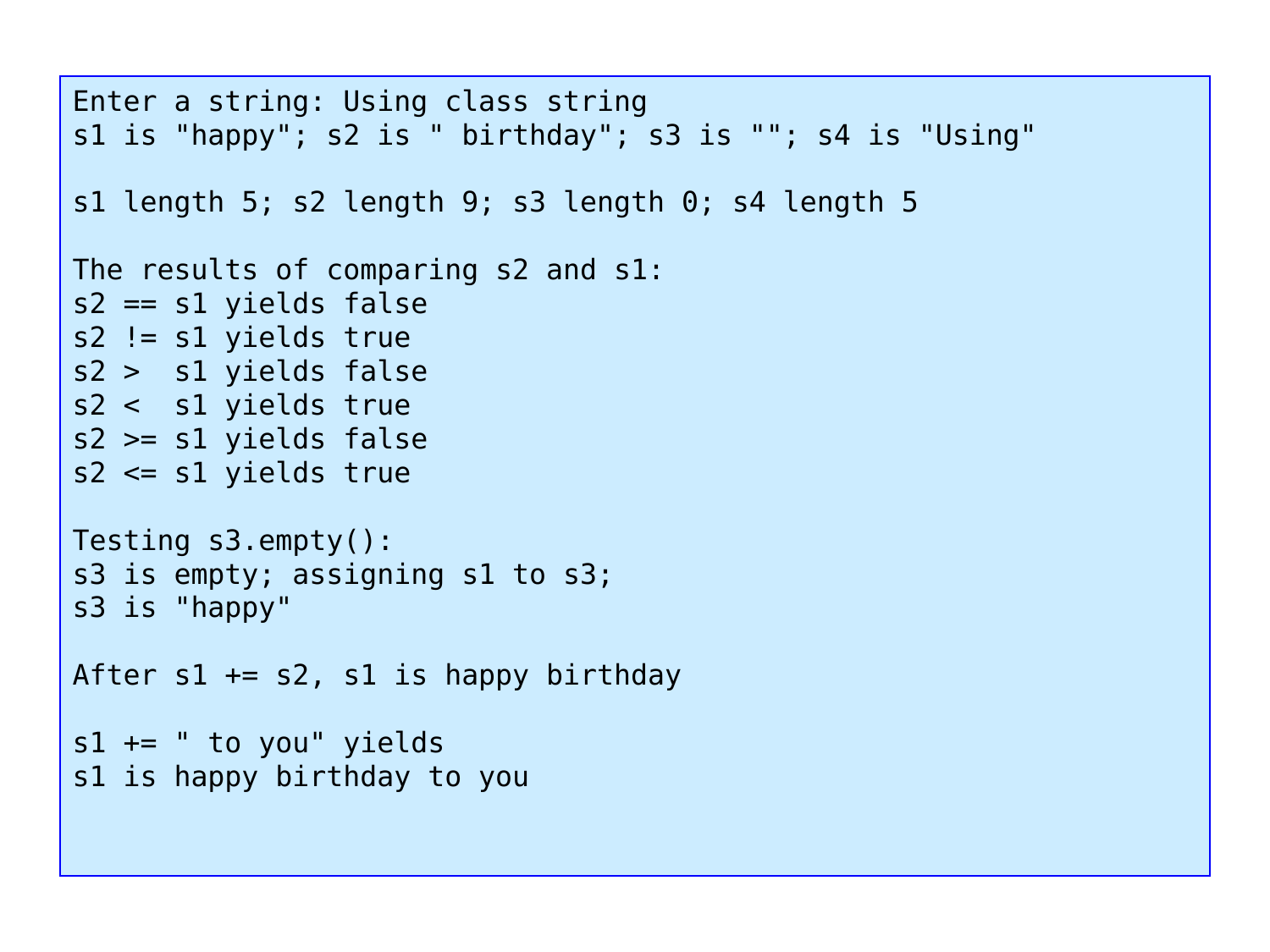

Enter a string: Using class string
s1 is "happy"; s2 is " birthday"; s3 is ""; s4 is "Using"

s1 length 5; s2 length 9; s3 length 0; s4 length 5

The results of comparing s2 and s1:
s2 == s1 yields false
s2 != s1 yields true
s2 >  s1 yields false
s2 <  s1 yields true
s2 >= s1 yields false
s2 <= s1 yields true

Testing s3.empty():
s3 is empty; assigning s1 to s3;
s3 is "happy"

After s1 += s2, s1 is happy birthday

s1 += " to you" yields
s1 is happy birthday to you